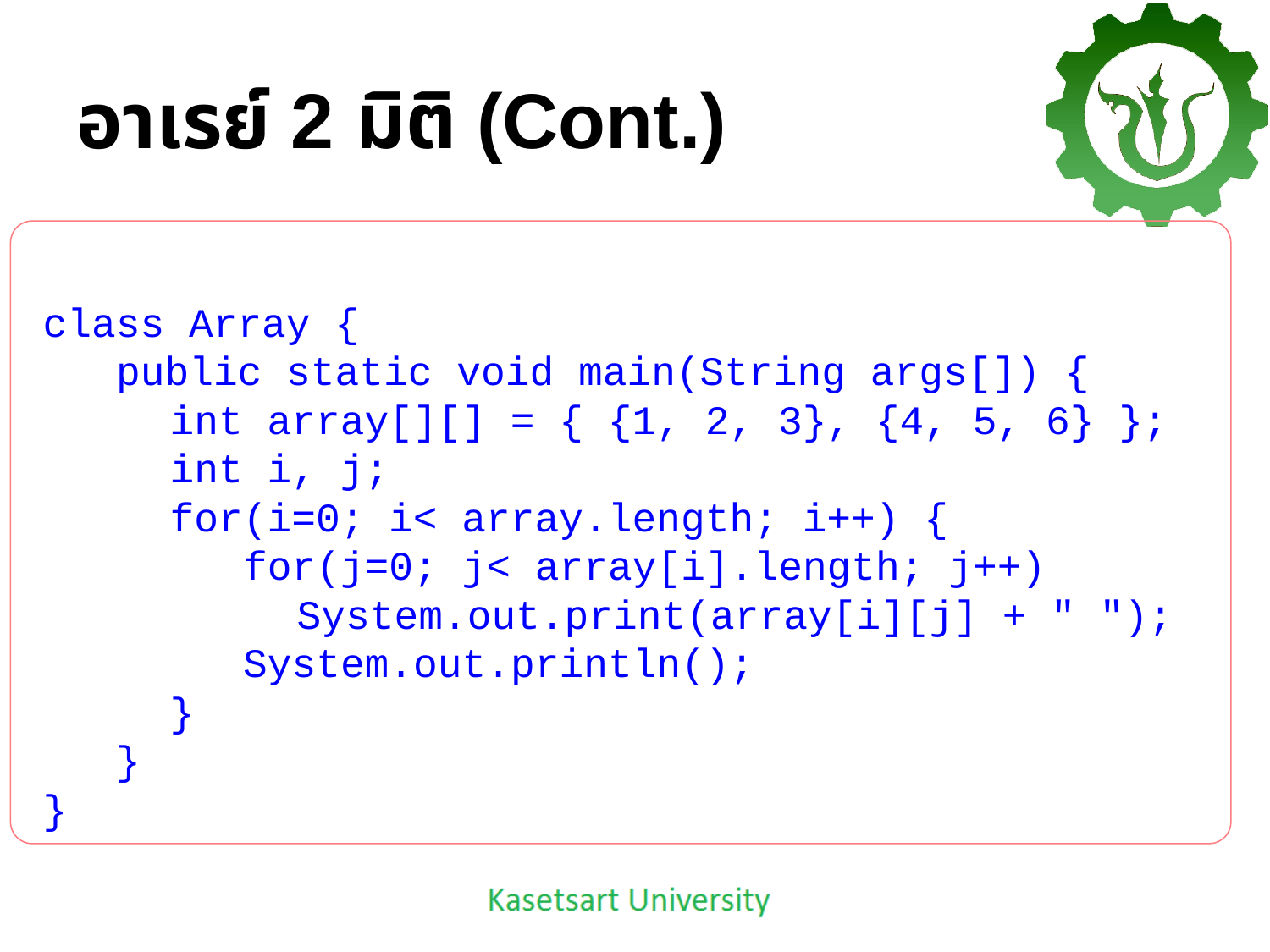

# อาเรย์ 2 มิติ (Cont.)

class Array {
   public static void main(String args[]) {
	int array[][] = { {1, 2, 3}, {4, 5, 6} };
	int i, j;
	for(i=0; i< array.length; i++) {
	   for(j=0; j< array[i].length; j++)
		System.out.print(array[i][j] + " ");
	   System.out.println();
	}
   }
}